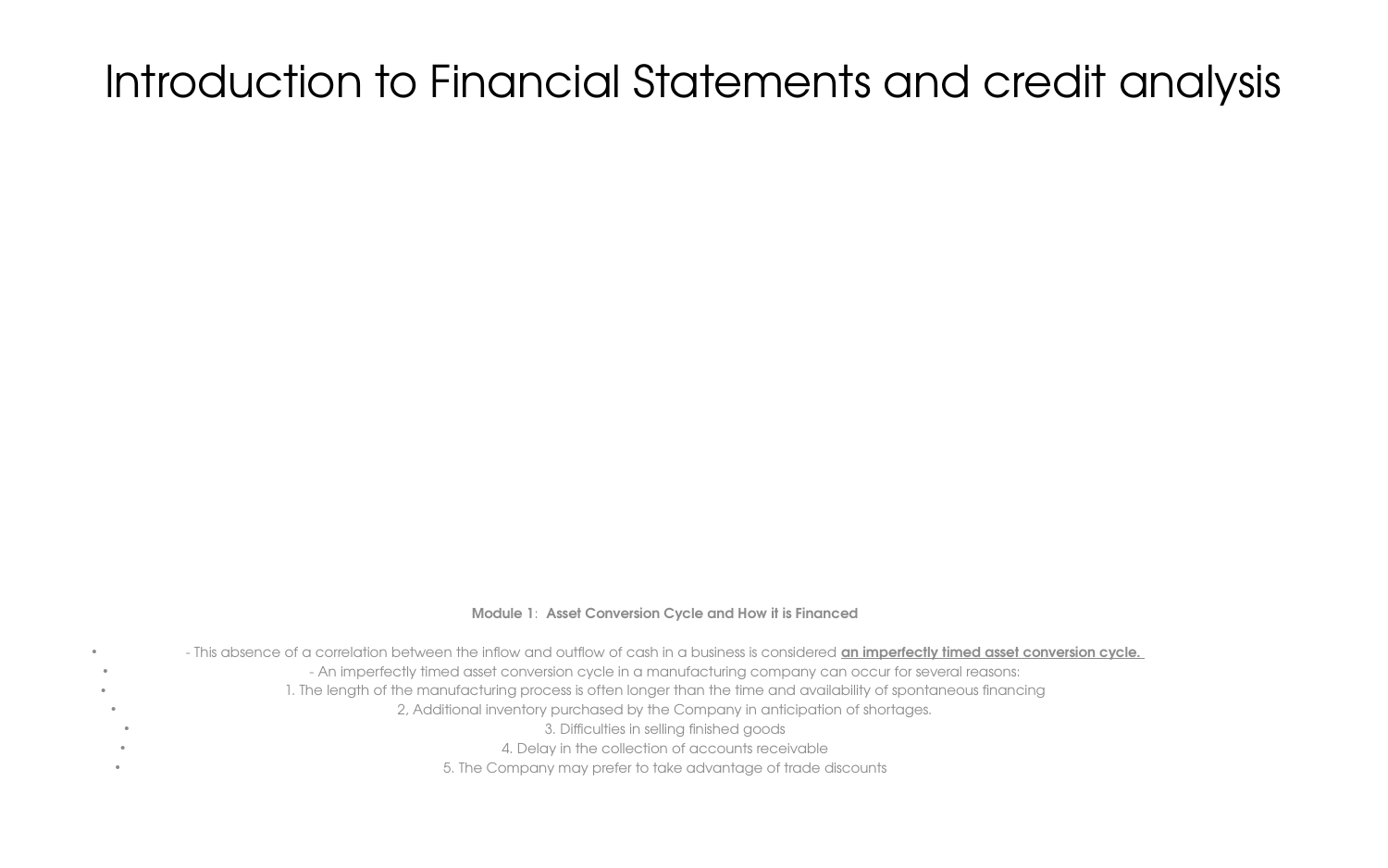

# Introduction to Financial Statements and credit analysis
Module 1:  Asset Conversion Cycle and How it is Financed

- This absence of a correlation between the inflow and outflow of cash in a business is considered an imperfectly timed asset conversion cycle.
- An imperfectly timed asset conversion cycle in a manufacturing company can occur for several reasons:
1. The length of the manufacturing process is often longer than the time and availability of spontaneous financing
2, Additional inventory purchased by the Company in anticipation of shortages.
3. Difficulties in selling finished goods
4. Delay in the collection of accounts receivable
5. The Company may prefer to take advantage of trade discounts